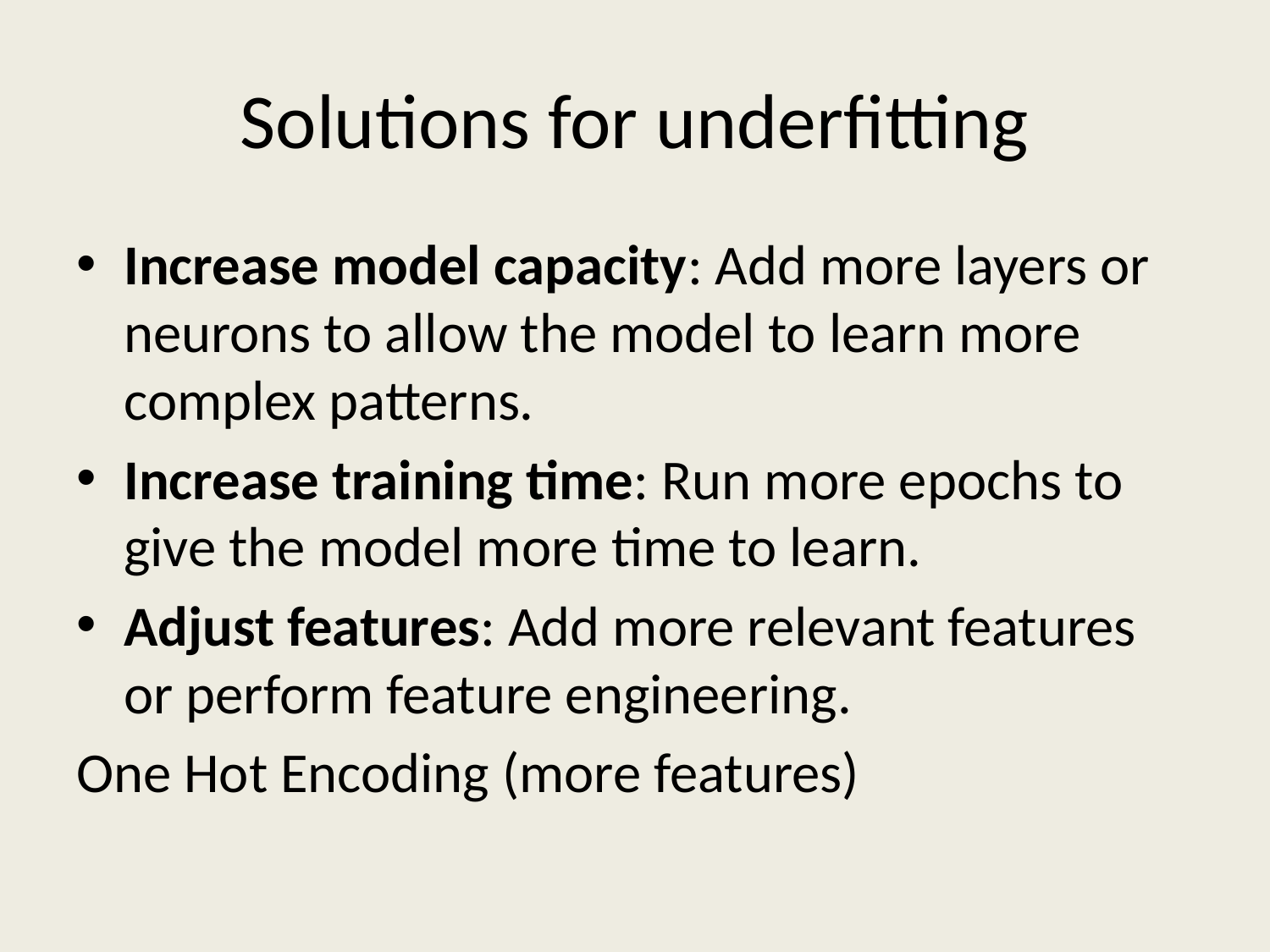

# Solutions for underfitting
Increase model capacity: Add more layers or neurons to allow the model to learn more complex patterns.
Increase training time: Run more epochs to give the model more time to learn.
Adjust features: Add more relevant features or perform feature engineering.
One Hot Encoding (more features)